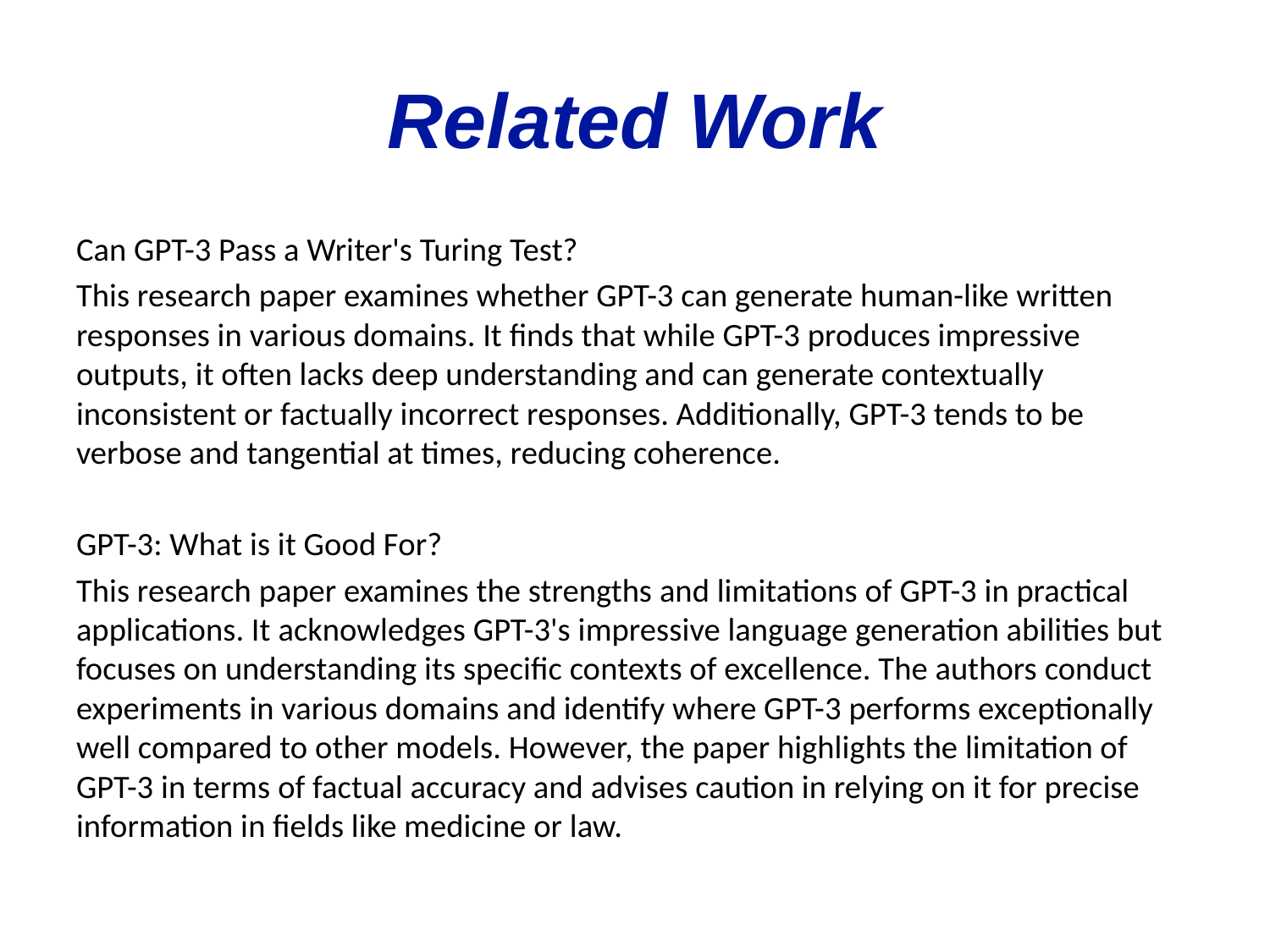

# Related Work
Can GPT-3 Pass a Writer's Turing Test?
This research paper examines whether GPT-3 can generate human-like written responses in various domains. It finds that while GPT-3 produces impressive outputs, it often lacks deep understanding and can generate contextually inconsistent or factually incorrect responses. Additionally, GPT-3 tends to be verbose and tangential at times, reducing coherence.

GPT-3: What is it Good For?
This research paper examines the strengths and limitations of GPT-3 in practical applications. It acknowledges GPT-3's impressive language generation abilities but focuses on understanding its specific contexts of excellence. The authors conduct experiments in various domains and identify where GPT-3 performs exceptionally well compared to other models. However, the paper highlights the limitation of GPT-3 in terms of factual accuracy and advises caution in relying on it for precise information in fields like medicine or law.